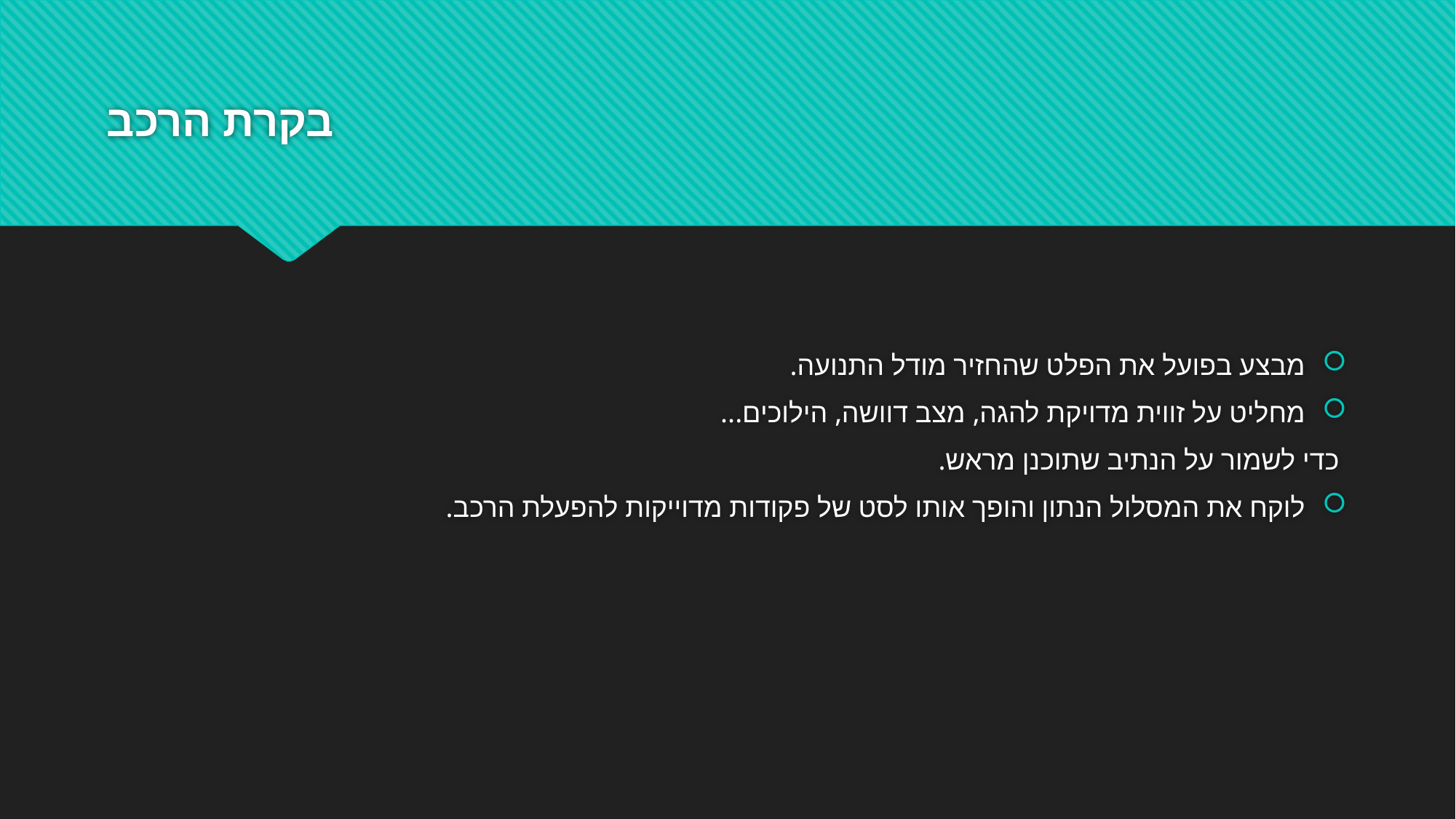

# בקרת הרכב
מבצע בפועל את הפלט שהחזיר מודל התנועה.
מחליט על זווית מדויקת להגה, מצב דוושה, הילוכים...
 כדי לשמור על הנתיב שתוכנן מראש.
לוקח את המסלול הנתון והופך אותו לסט של פקודות מדוייקות להפעלת הרכב.